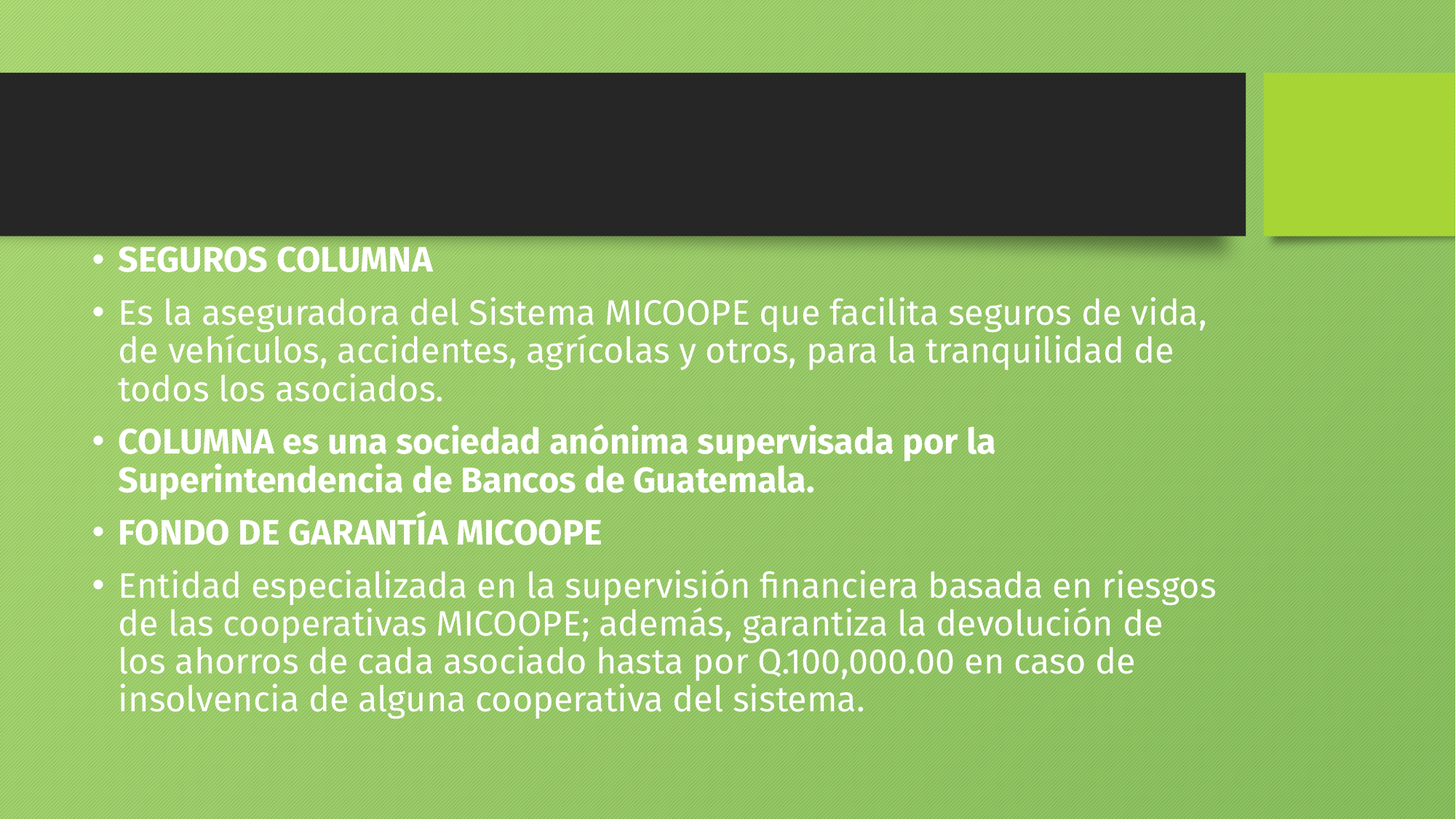

SEGUROS COLUMNA
Es la aseguradora del Sistema MICOOPE que facilita seguros de vida, de vehículos, accidentes, agrícolas y otros, para la tranquilidad de todos los asociados.
COLUMNA es una sociedad anónima supervisada por la Superintendencia de Bancos de Guatemala.
FONDO DE GARANTÍA MICOOPE
Entidad especializada en la supervisión financiera basada en riesgos de las cooperativas MICOOPE; además, garantiza la devolución de los ahorros de cada asociado hasta por Q.100,000.00 en caso de insolvencia de alguna cooperativa del sistema.